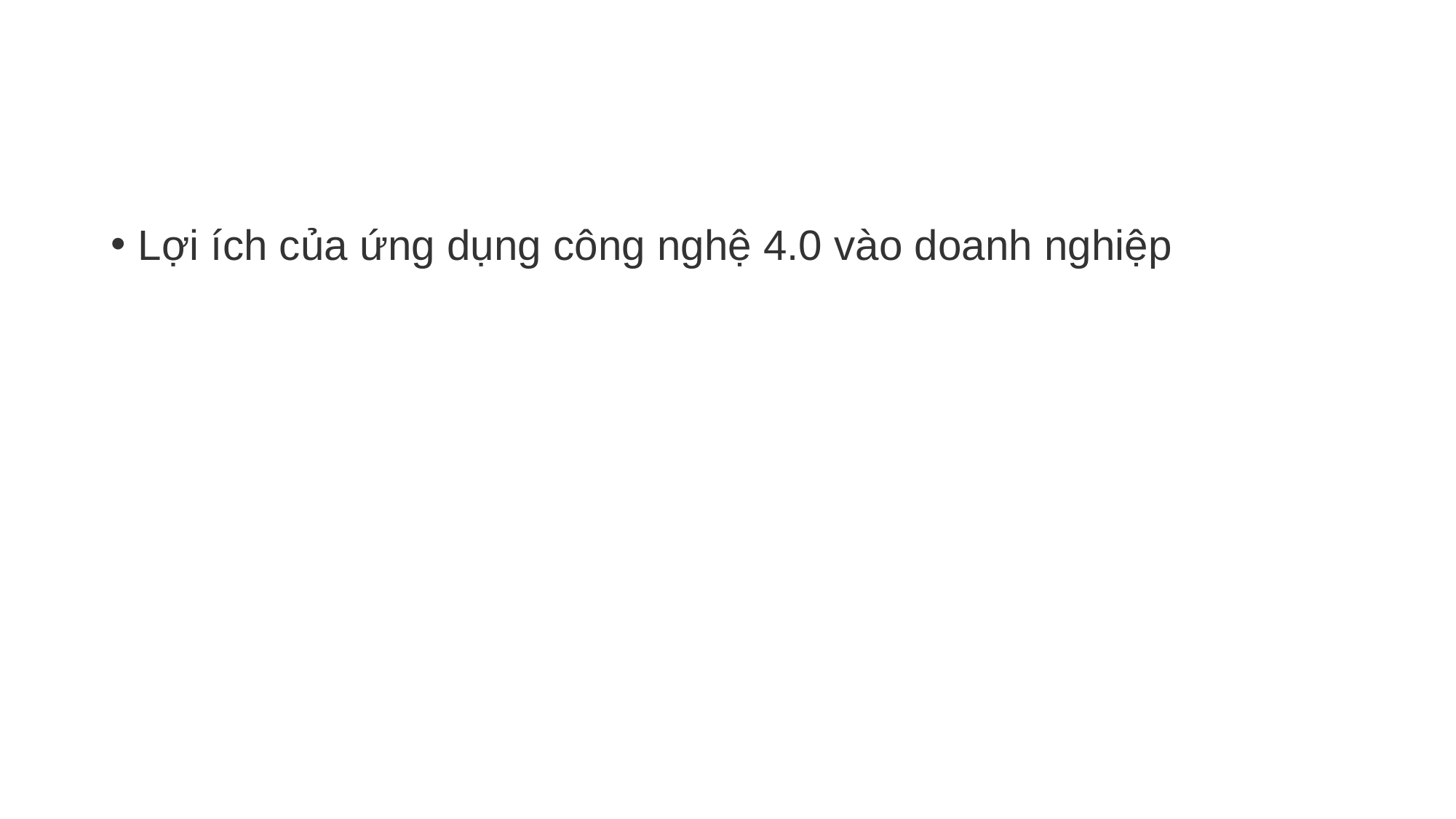

#
Lợi ích của ứng dụng công nghệ 4.0 vào doanh nghiệp